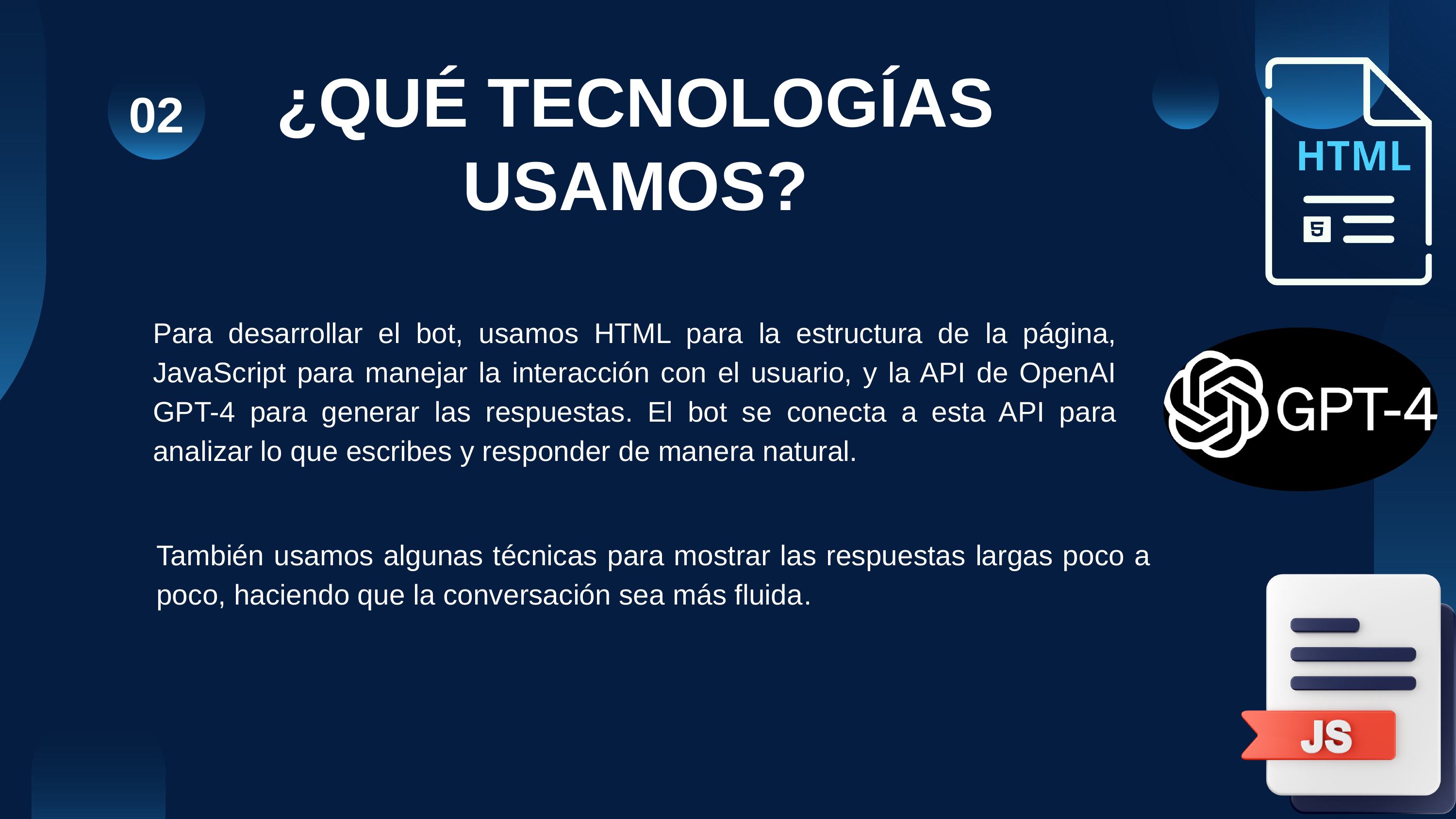

¿QUÉ TECNOLOGÍAS USAMOS?

02

Para desarrollar el bot, usamos HTML para la estructura de la página, JavaScript para manejar la interacción con el usuario, y la API de OpenAI GPT-4 para generar las respuestas. El bot se conecta a esta API para analizar lo que escribes y responder de manera natural.

También usamos algunas técnicas para mostrar las respuestas largas poco a poco, haciendo que la conversación sea más fluida​.